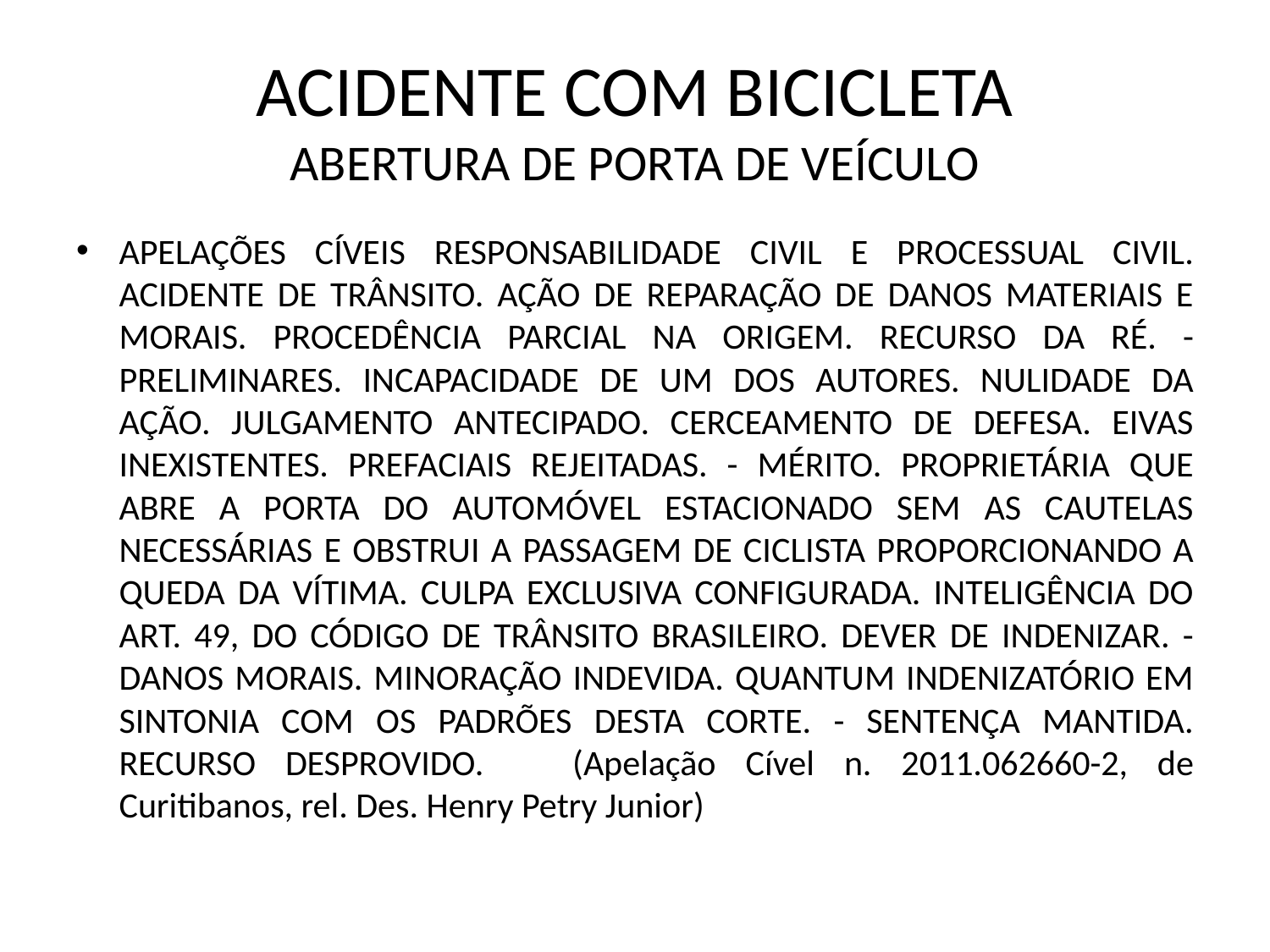

# ACIDENTE COM BICICLETA ABERTURA DE PORTA DE VEÍCULO
APELAÇÕES CÍVEIS RESPONSABILIDADE CIVIL E PROCESSUAL CIVIL. ACIDENTE DE TRÂNSITO. AÇÃO DE REPARAÇÃO DE DANOS MATERIAIS E MORAIS. PROCEDÊNCIA PARCIAL NA ORIGEM. RECURSO DA RÉ. - PRELIMINARES. INCAPACIDADE DE UM DOS AUTORES. NULIDADE DA AÇÃO. JULGAMENTO ANTECIPADO. CERCEAMENTO DE DEFESA. EIVAS INEXISTENTES. PREFACIAIS REJEITADAS. - MÉRITO. PROPRIETÁRIA QUE ABRE A PORTA DO AUTOMÓVEL ESTACIONADO SEM AS CAUTELAS NECESSÁRIAS E OBSTRUI A PASSAGEM DE CICLISTA PROPORCIONANDO A QUEDA DA VÍTIMA. CULPA EXCLUSIVA CONFIGURADA. INTELIGÊNCIA DO ART. 49, DO CÓDIGO DE TRÂNSITO BRASILEIRO. DEVER DE INDENIZAR. - DANOS MORAIS. MINORAÇÃO INDEVIDA. QUANTUM INDENIZATÓRIO EM SINTONIA COM OS PADRÕES DESTA CORTE. - SENTENÇA MANTIDA. RECURSO DESPROVIDO.   (Apelação Cível n. 2011.062660-2, de Curitibanos, rel. Des. Henry Petry Junior)